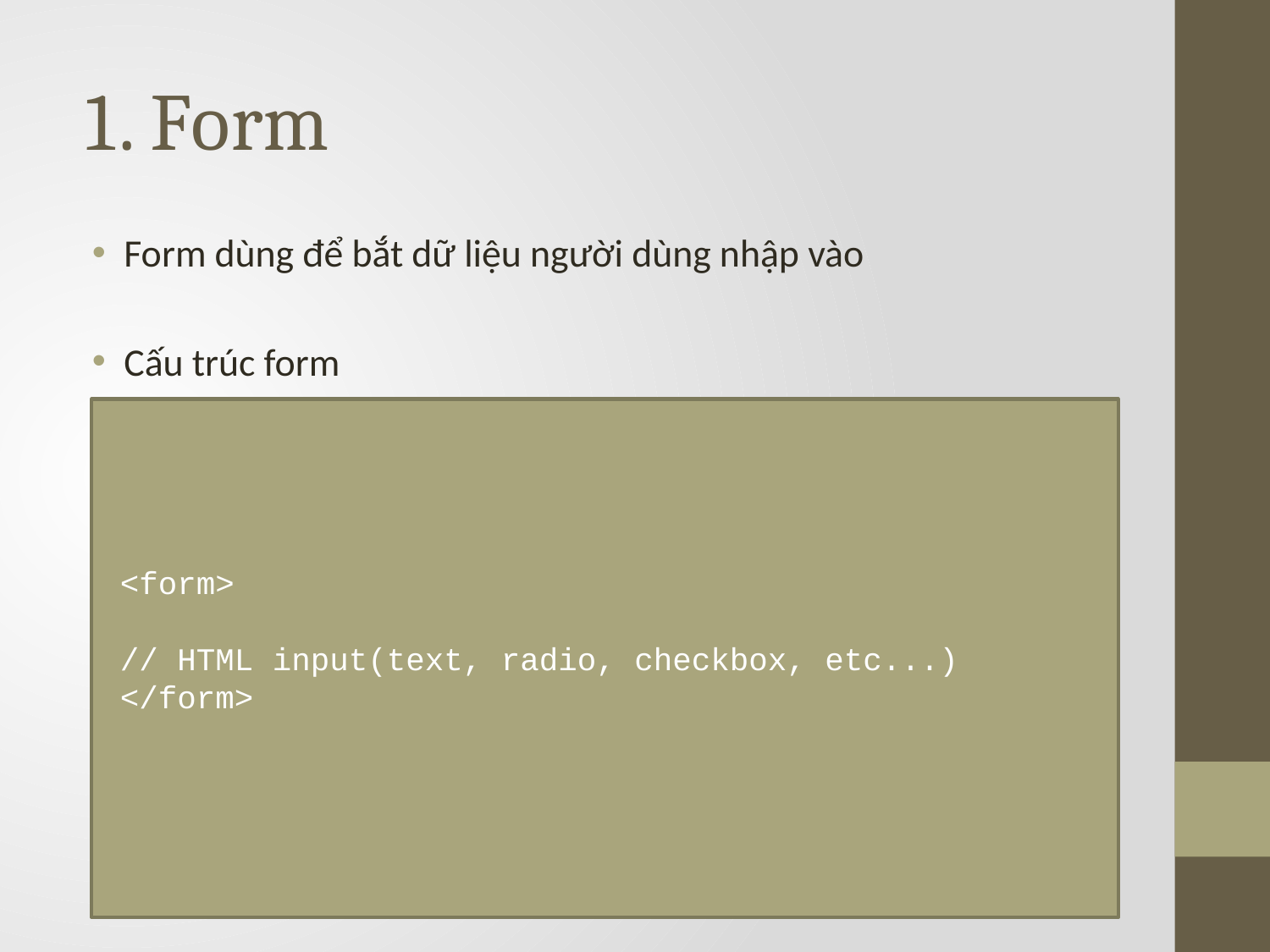

# 1. Form
Form dùng để bắt dữ liệu người dùng nhập vào

Cấu trúc form

<form>

// HTML input(text, radio, checkbox, etc...)
</form>